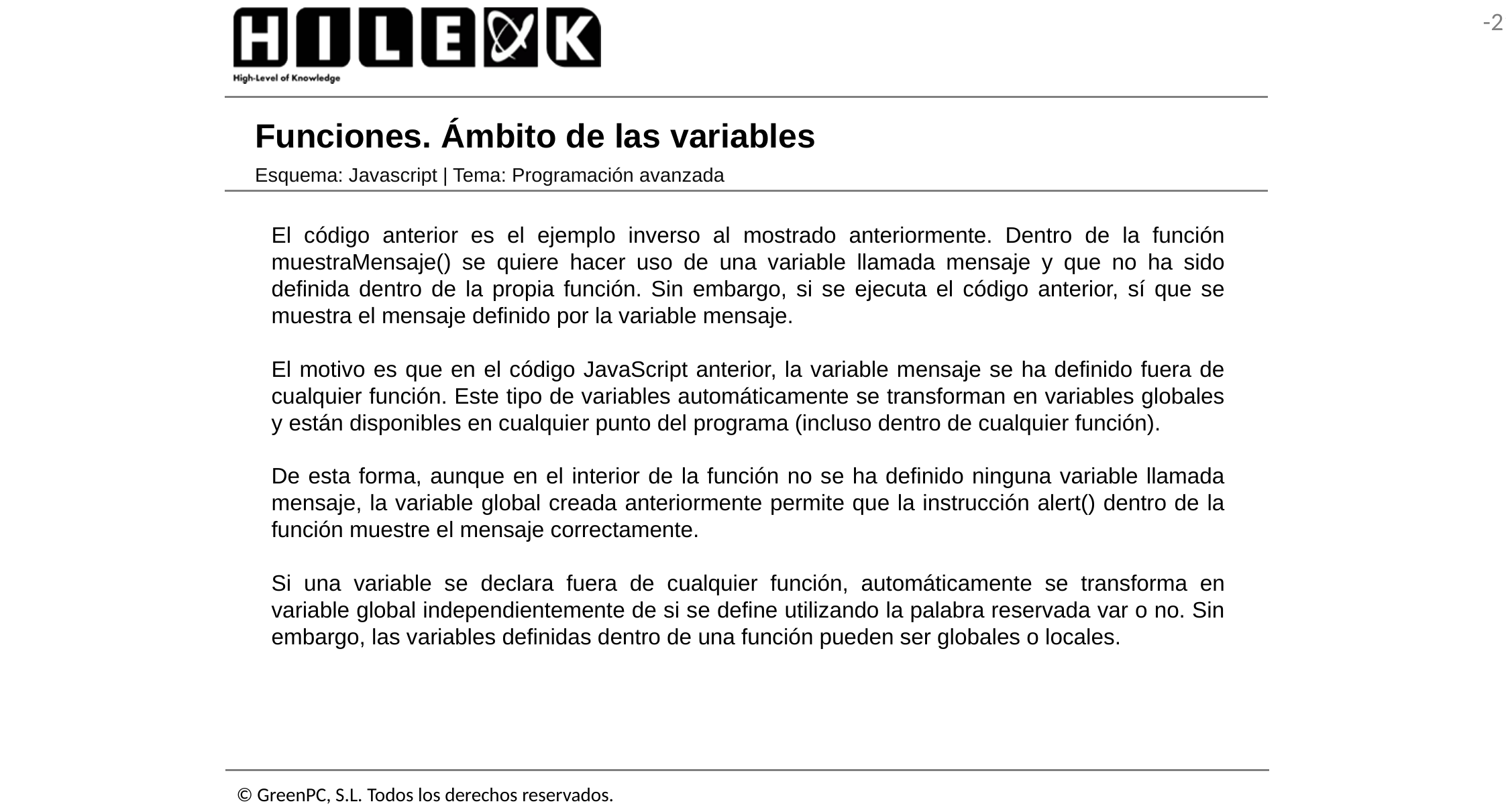

# Funciones. Ámbito de las variables
Esquema: Javascript | Tema: Programación avanzada
El código anterior es el ejemplo inverso al mostrado anteriormente. Dentro de la función muestraMensaje() se quiere hacer uso de una variable llamada mensaje y que no ha sido definida dentro de la propia función. Sin embargo, si se ejecuta el código anterior, sí que se muestra el mensaje definido por la variable mensaje.

El motivo es que en el código JavaScript anterior, la variable mensaje se ha definido fuera de cualquier función. Este tipo de variables automáticamente se transforman en variables globales y están disponibles en cualquier punto del programa (incluso dentro de cualquier función).

De esta forma, aunque en el interior de la función no se ha definido ninguna variable llamada mensaje, la variable global creada anteriormente permite que la instrucción alert() dentro de la función muestre el mensaje correctamente.

Si una variable se declara fuera de cualquier función, automáticamente se transforma en variable global independientemente de si se define utilizando la palabra reservada var o no. Sin embargo, las variables definidas dentro de una función pueden ser globales o locales.